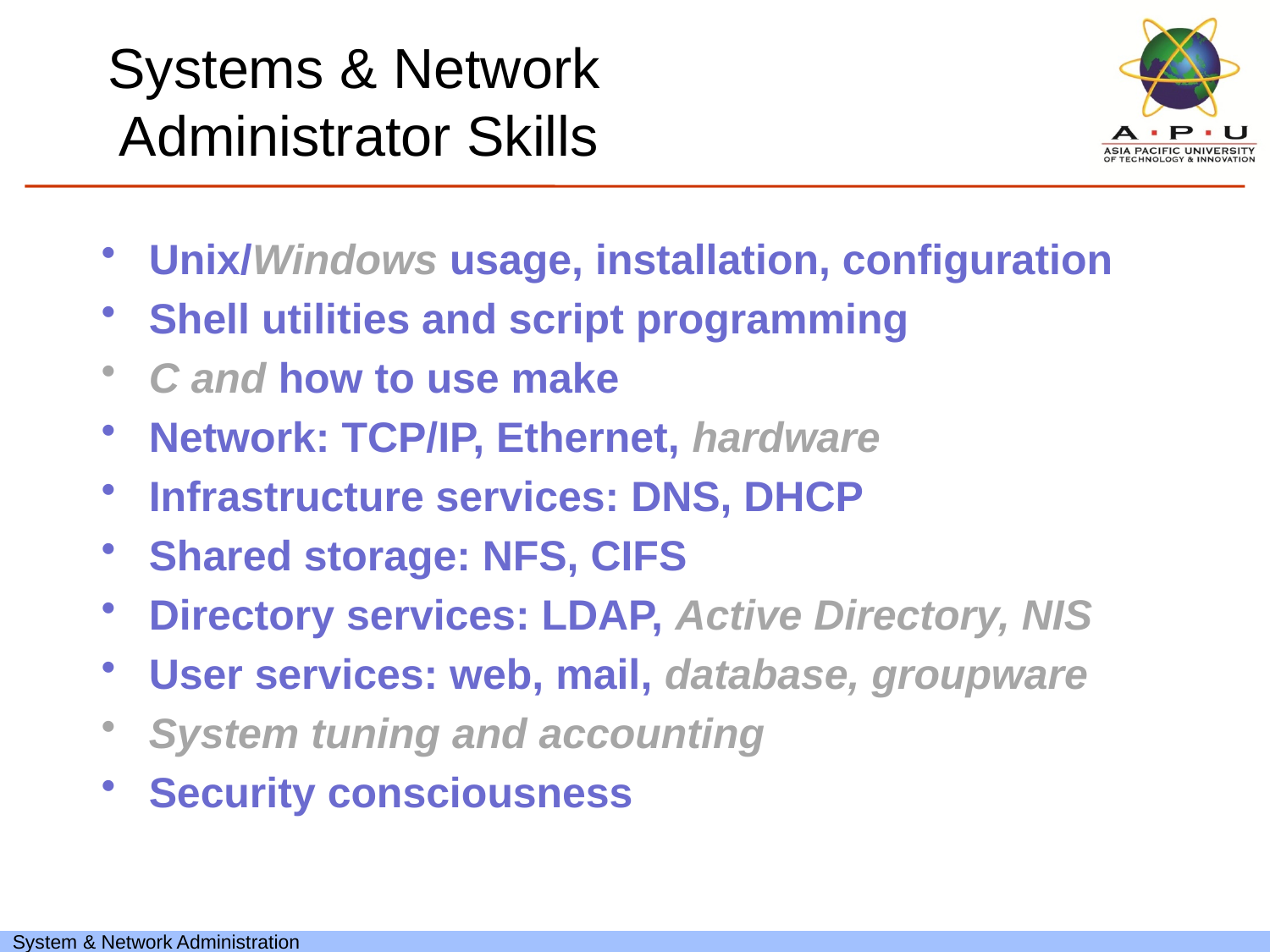

# Systems & Network Administrator Skills
Unix/Windows usage, installation, configuration
Shell utilities and script programming
C and how to use make
Network: TCP/IP, Ethernet, hardware
Infrastructure services: DNS, DHCP
Shared storage: NFS, CIFS
Directory services: LDAP, Active Directory, NIS
User services: web, mail, database, groupware
System tuning and accounting
Security consciousness